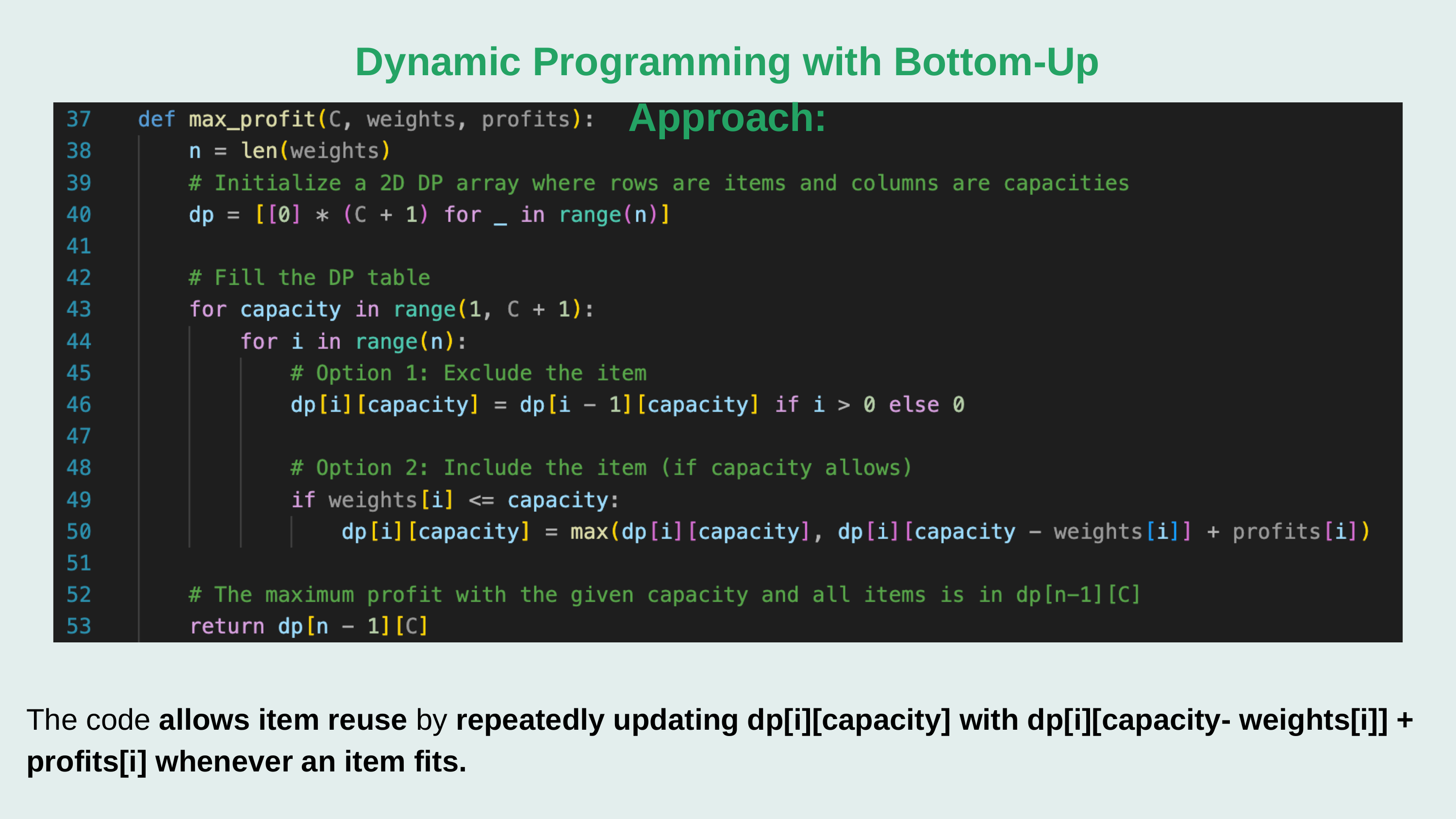

Dynamic Programming with Bottom-Up Approach:

The code allows item reuse by repeatedly updating dp[i][capacity] with dp[i][capacity- weights[i]] + profits[i] whenever an item fits.